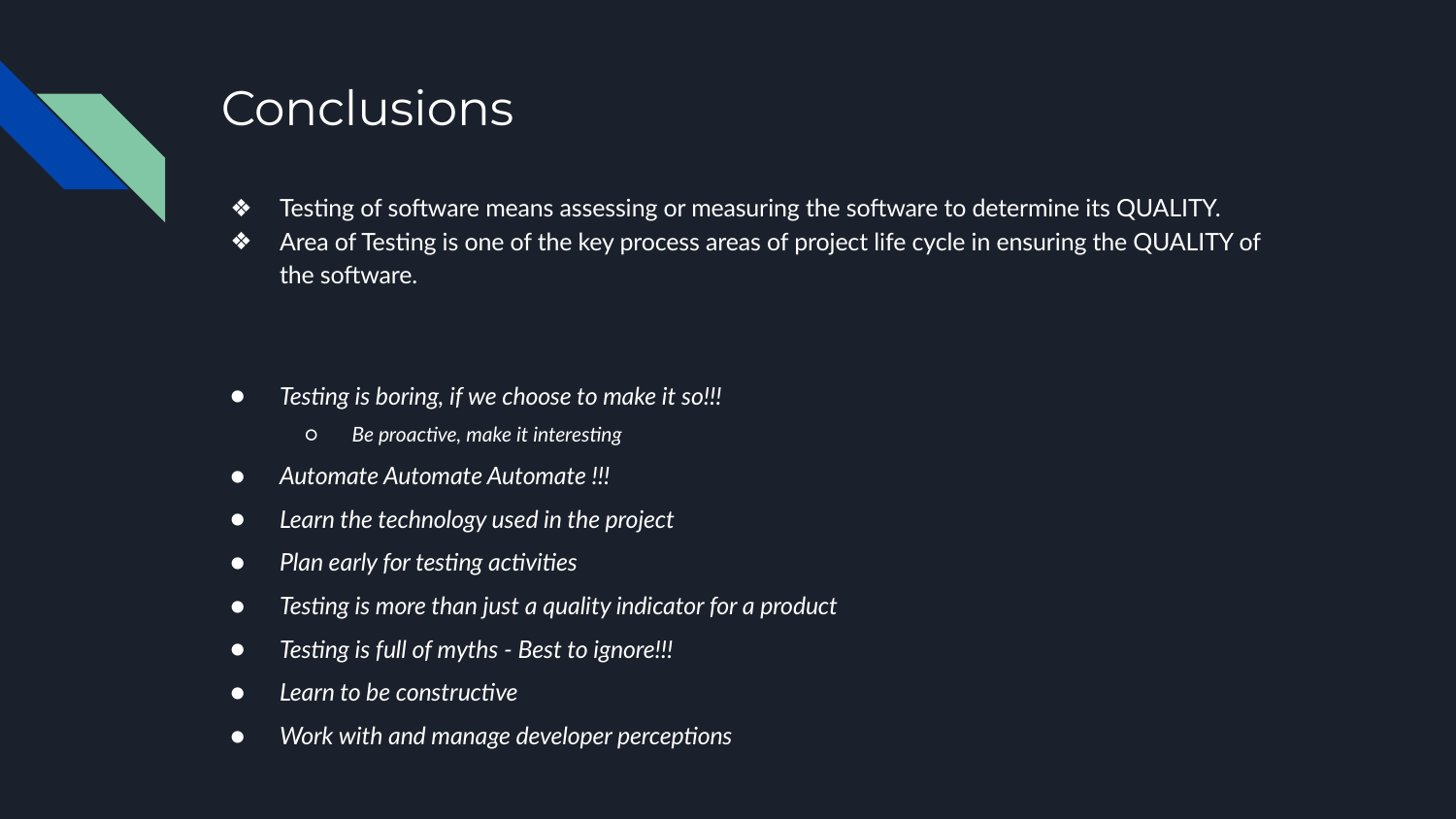

# Conclusions
Testing of software means assessing or measuring the software to determine its QUALITY.
Area of Testing is one of the key process areas of project life cycle in ensuring the QUALITY of the software.

Testing is boring, if we choose to make it so!!!
Be proactive, make it interesting
Automate Automate Automate !!!
Learn the technology used in the project
Plan early for testing activities
Testing is more than just a quality indicator for a product
Testing is full of myths - Best to ignore!!!
Learn to be constructive
Work with and manage developer perceptions